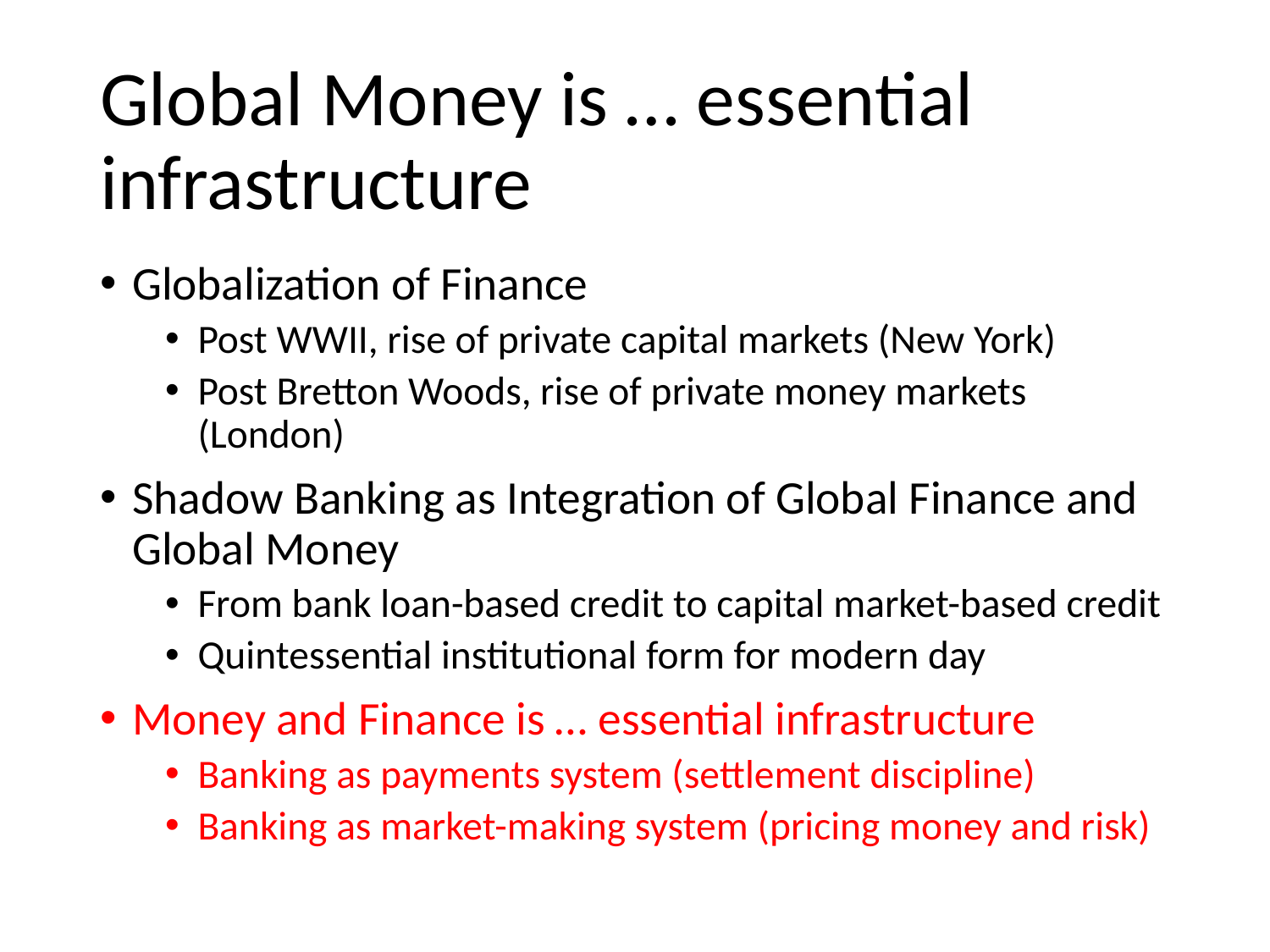

# Global Money is … essential infrastructure
Globalization of Finance
Post WWII, rise of private capital markets (New York)
Post Bretton Woods, rise of private money markets (London)
Shadow Banking as Integration of Global Finance and Global Money
From bank loan-based credit to capital market-based credit
Quintessential institutional form for modern day
Money and Finance is … essential infrastructure
Banking as payments system (settlement discipline)
Banking as market-making system (pricing money and risk)